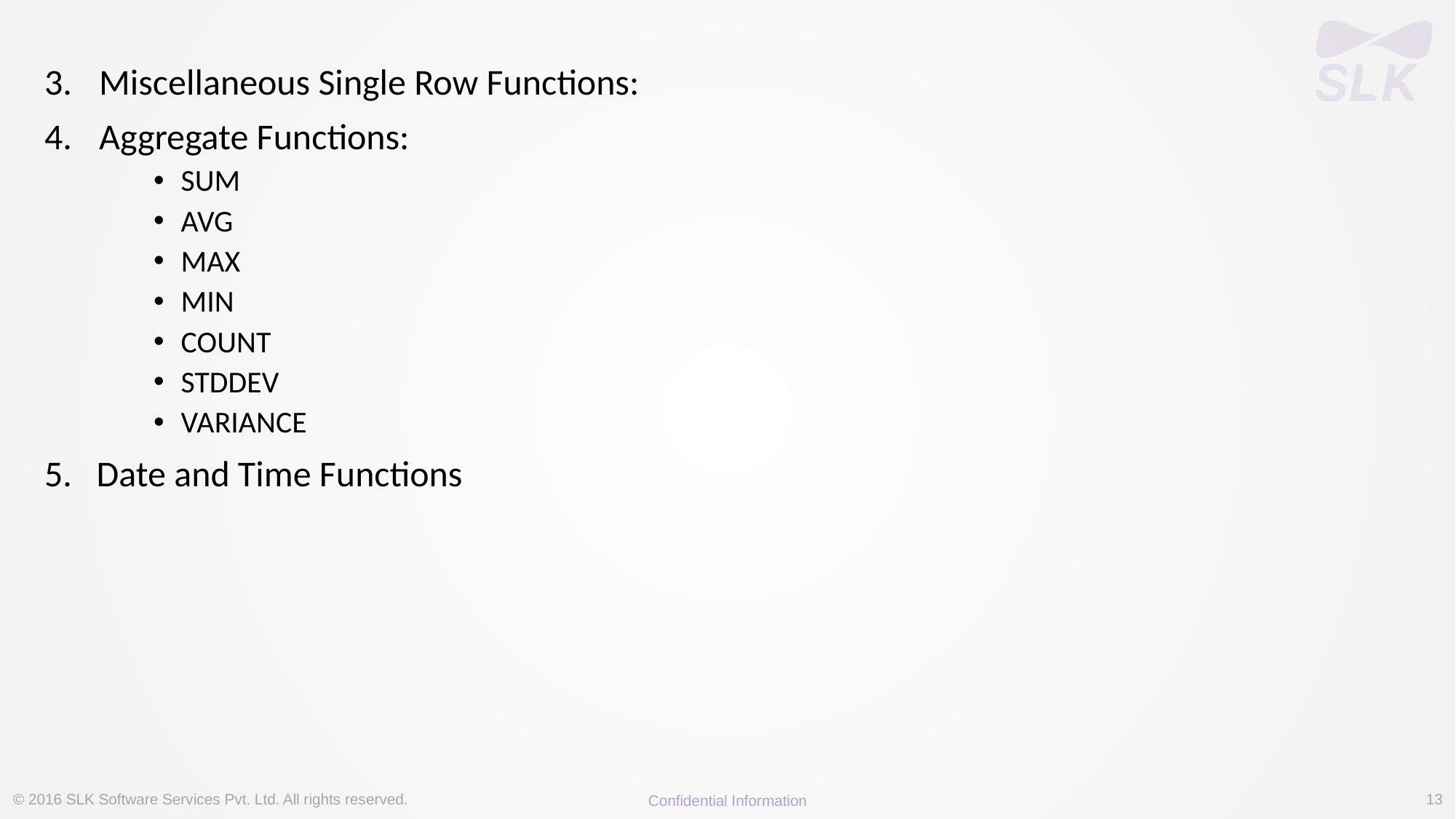

Miscellaneous Single Row Functions:
Aggregate Functions:
SUM
AVG
MAX
MIN
COUNT
STDDEV
VARIANCE
5.   Date and Time Functions